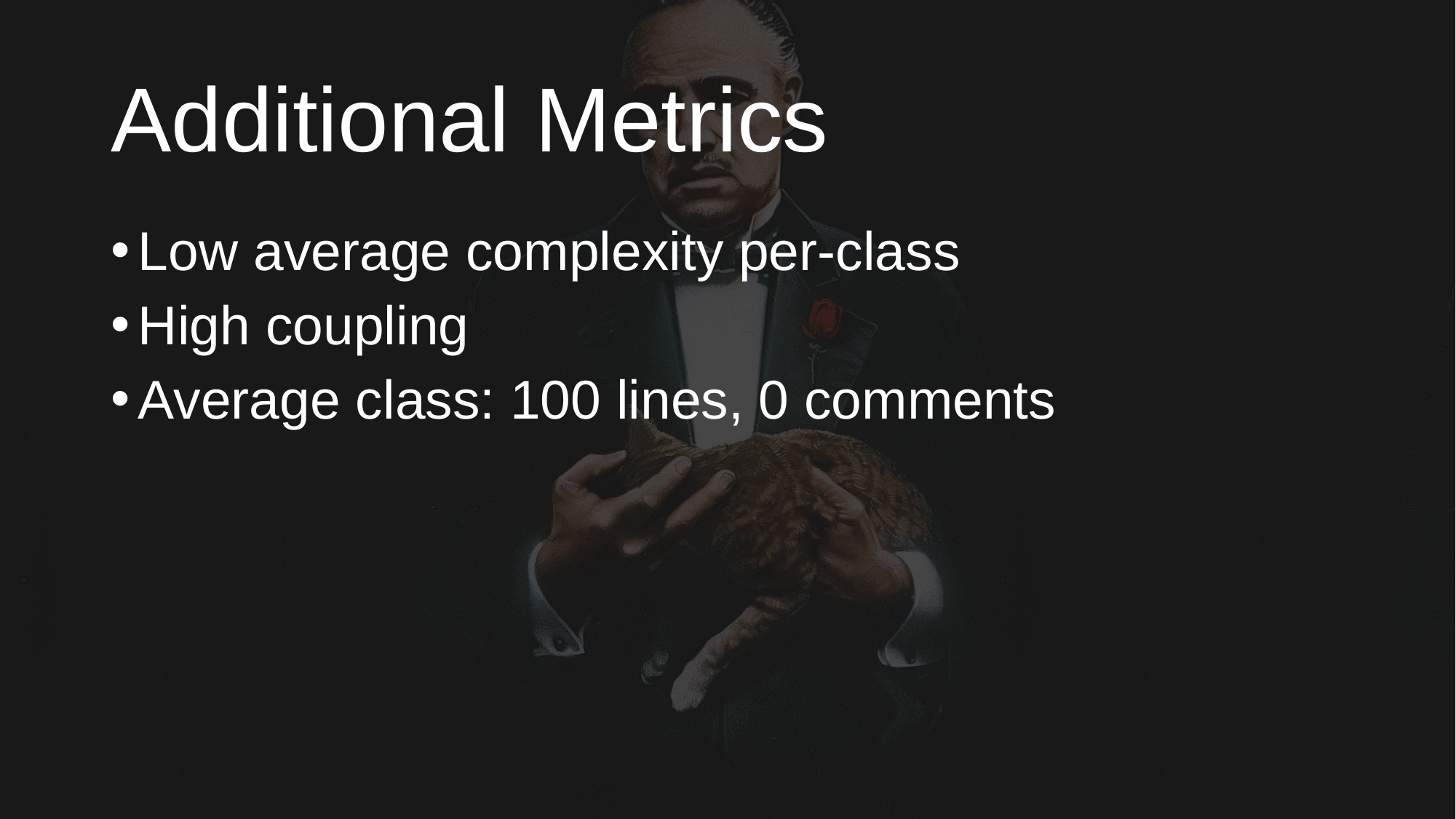

# Additional Metrics
Low average complexity per-class
High coupling
Average class: 100 lines, 0 comments